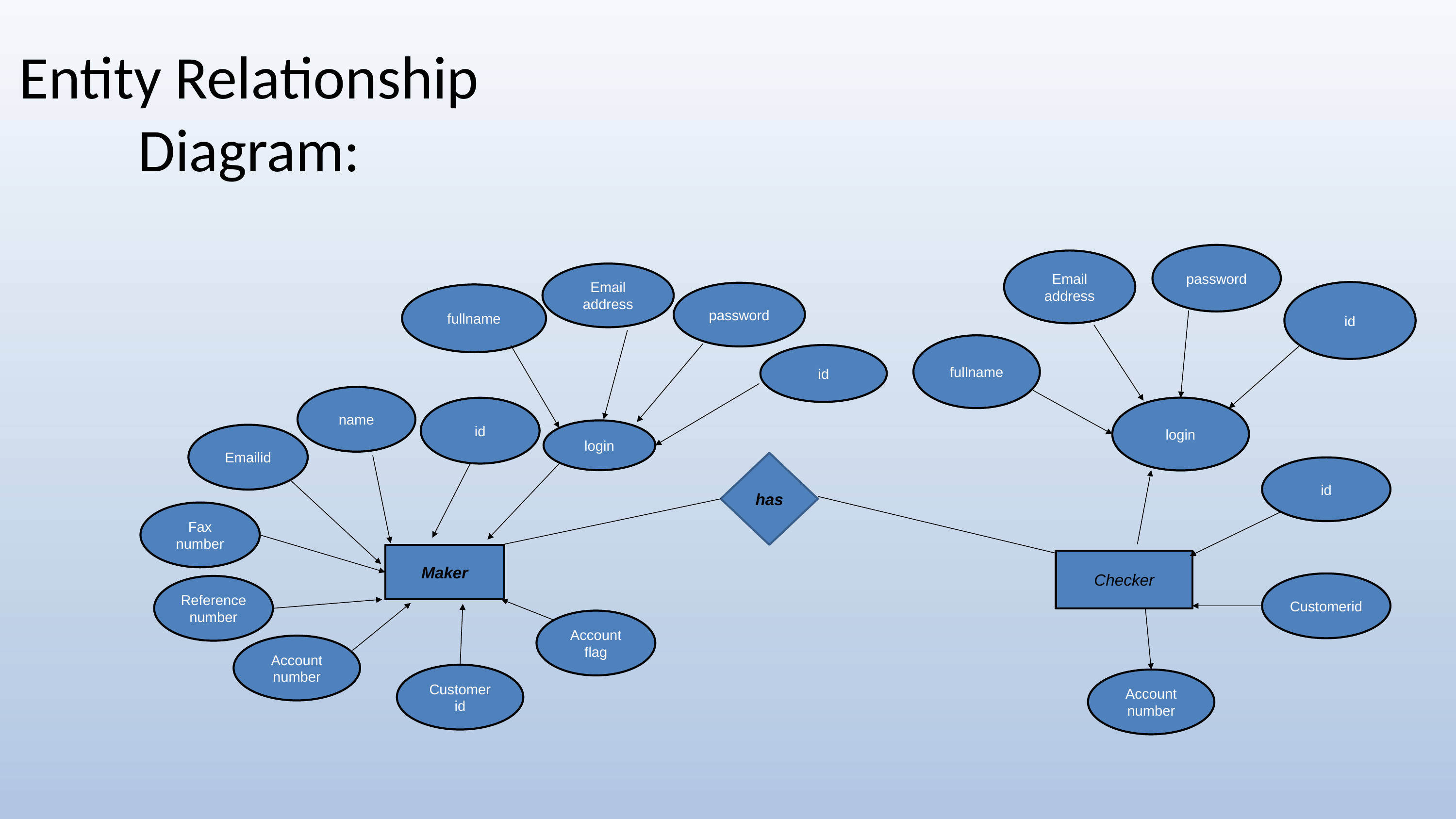

# Entity Relationship Diagram:
password
Email
address
Email address
id
password
fullname
fullname
id
name
login
id
login
Emailid
has
id
Fax
number
Maker
Checker
Customerid
Reference
number
Account
flag
Account
number
Customer id
Account
number